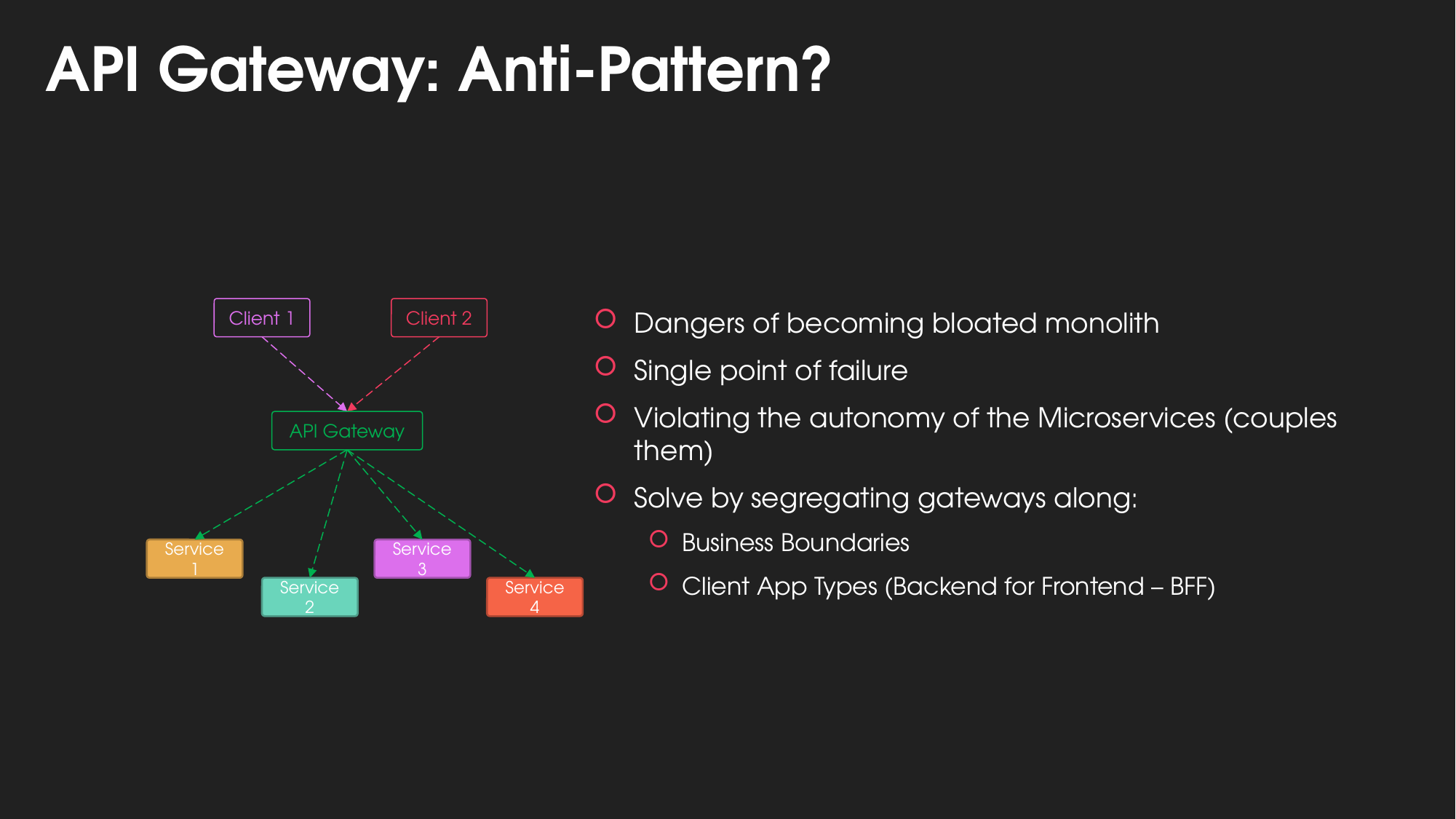

API Gateway: Anti-Pattern?

Dangers of becoming bloated monolith
Single point of failure
Violating the autonomy of the Microservices (couples them)
Solve by segregating gateways along:
Business Boundaries
Client App Types (Backend for Frontend – BFF)
Client 1
Client 2
API Gateway
Service 1
Service 3
Service 2
Service 4